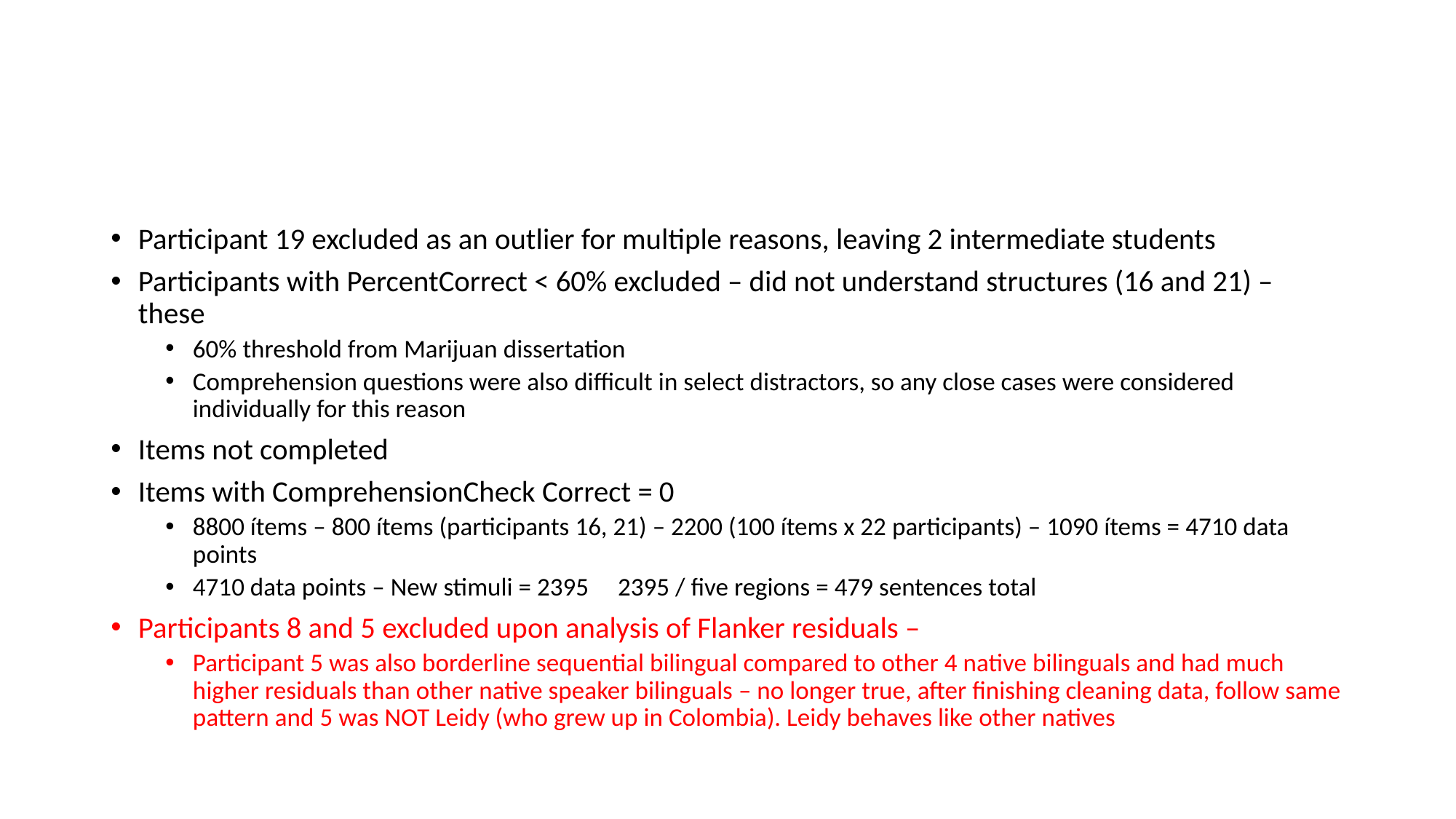

#
Participant 19 excluded as an outlier for multiple reasons, leaving 2 intermediate students
Participants with PercentCorrect < 60% excluded – did not understand structures (16 and 21) – these
60% threshold from Marijuan dissertation
Comprehension questions were also difficult in select distractors, so any close cases were considered individually for this reason
Items not completed
Items with ComprehensionCheck Correct = 0
8800 ítems – 800 ítems (participants 16, 21) – 2200 (100 ítems x 22 participants) – 1090 ítems = 4710 data points
4710 data points – New stimuli = 2395     2395 / five regions = 479 sentences total
Participants 8 and 5 excluded upon analysis of Flanker residuals –
Participant 5 was also borderline sequential bilingual compared to other 4 native bilinguals and had much higher residuals than other native speaker bilinguals – no longer true, after finishing cleaning data, follow same pattern and 5 was NOT Leidy (who grew up in Colombia). Leidy behaves like other natives